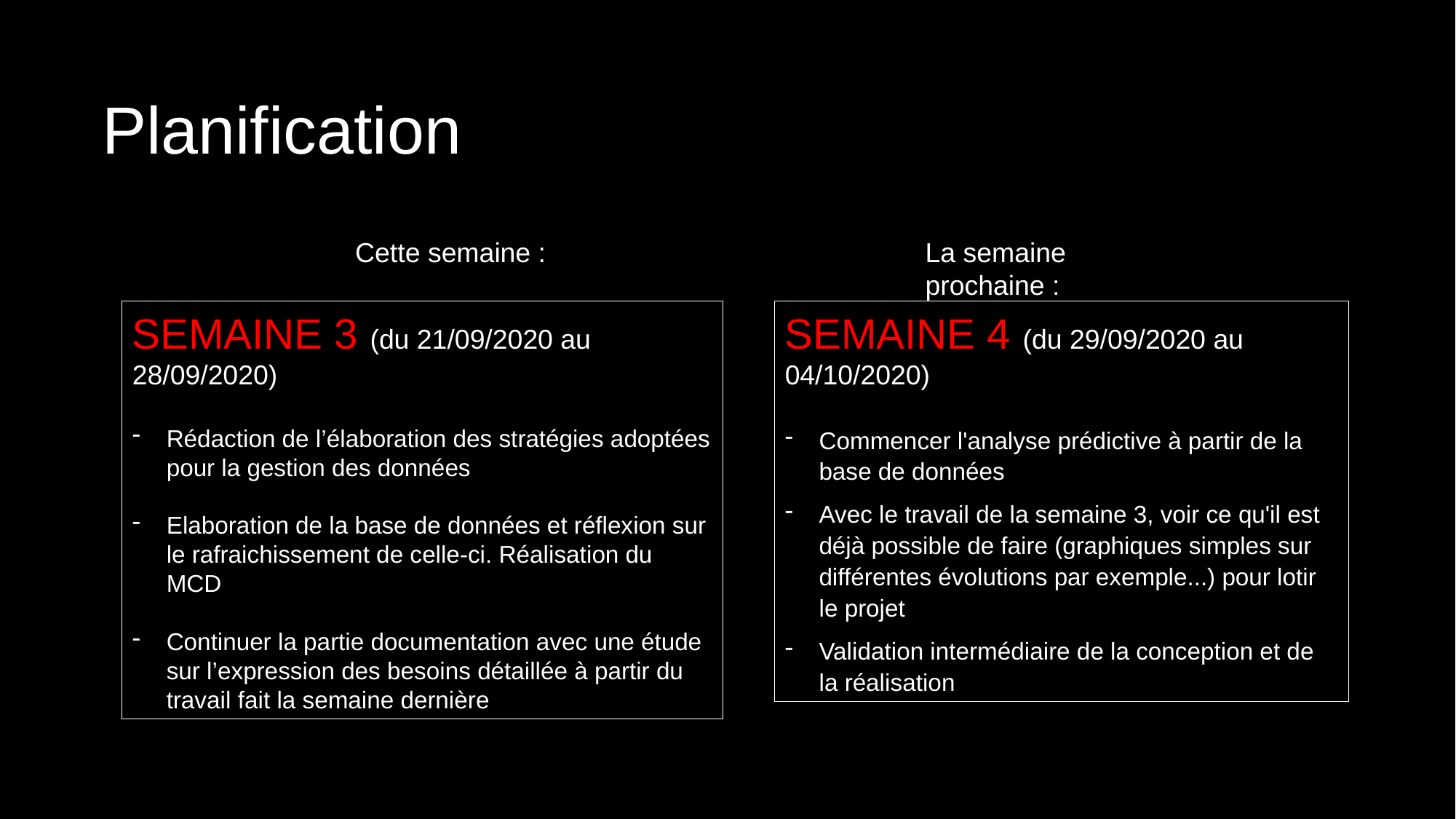

# Planification
Cette semaine :
La semaine prochaine :
SEMAINE 3 (du 21/09/2020 au 28/09/2020)

Rédaction de l’élaboration des stratégies adoptées pour la gestion des données

Elaboration de la base de données et réflexion sur le rafraichissement de celle-ci. Réalisation du MCD

Continuer la partie documentation avec une étude sur l’expression des besoins détaillée à partir du travail fait la semaine dernière
SEMAINE 4 (du 29/09/2020 au 04/10/2020)

Commencer l'analyse prédictive à partir de la base de données
Avec le travail de la semaine 3, voir ce qu'il est déjà possible de faire (graphiques simples sur différentes évolutions par exemple...) pour lotir le projet
Validation intermédiaire de la conception et de la réalisation